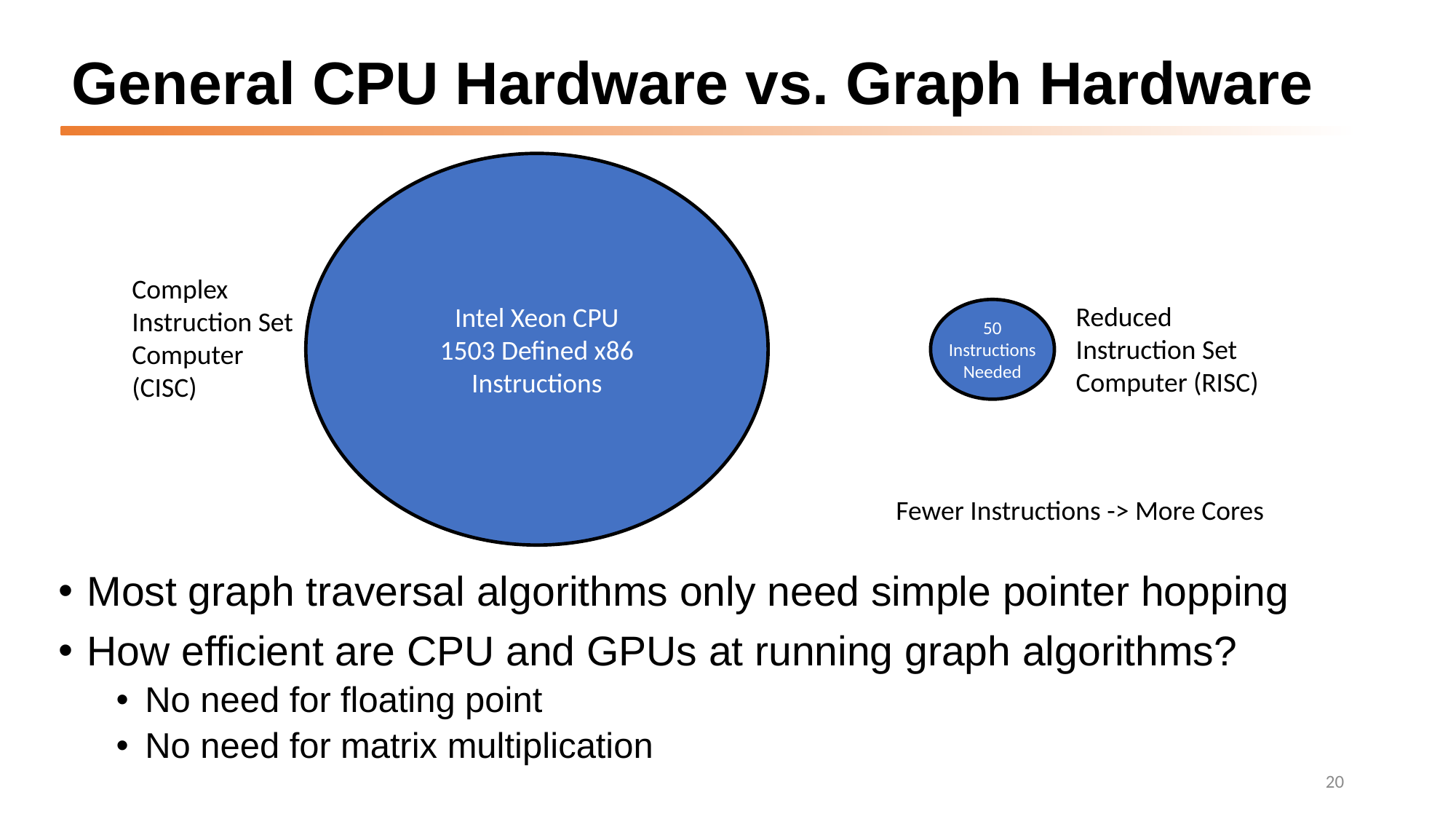

# General CPU Hardware vs. Graph Hardware
Intel Xeon CPU
1503 Defined x86 Instructions
Complex  Instruction Set Computer (CISC)

Reduced Instruction Set Computer (RISC)
50 Instructions
Needed
Fewer Instructions -> More Cores
Most graph traversal algorithms only need simple pointer hopping
How efficient are CPU and GPUs at running graph algorithms?
No need for floating point
No need for matrix multiplication
20